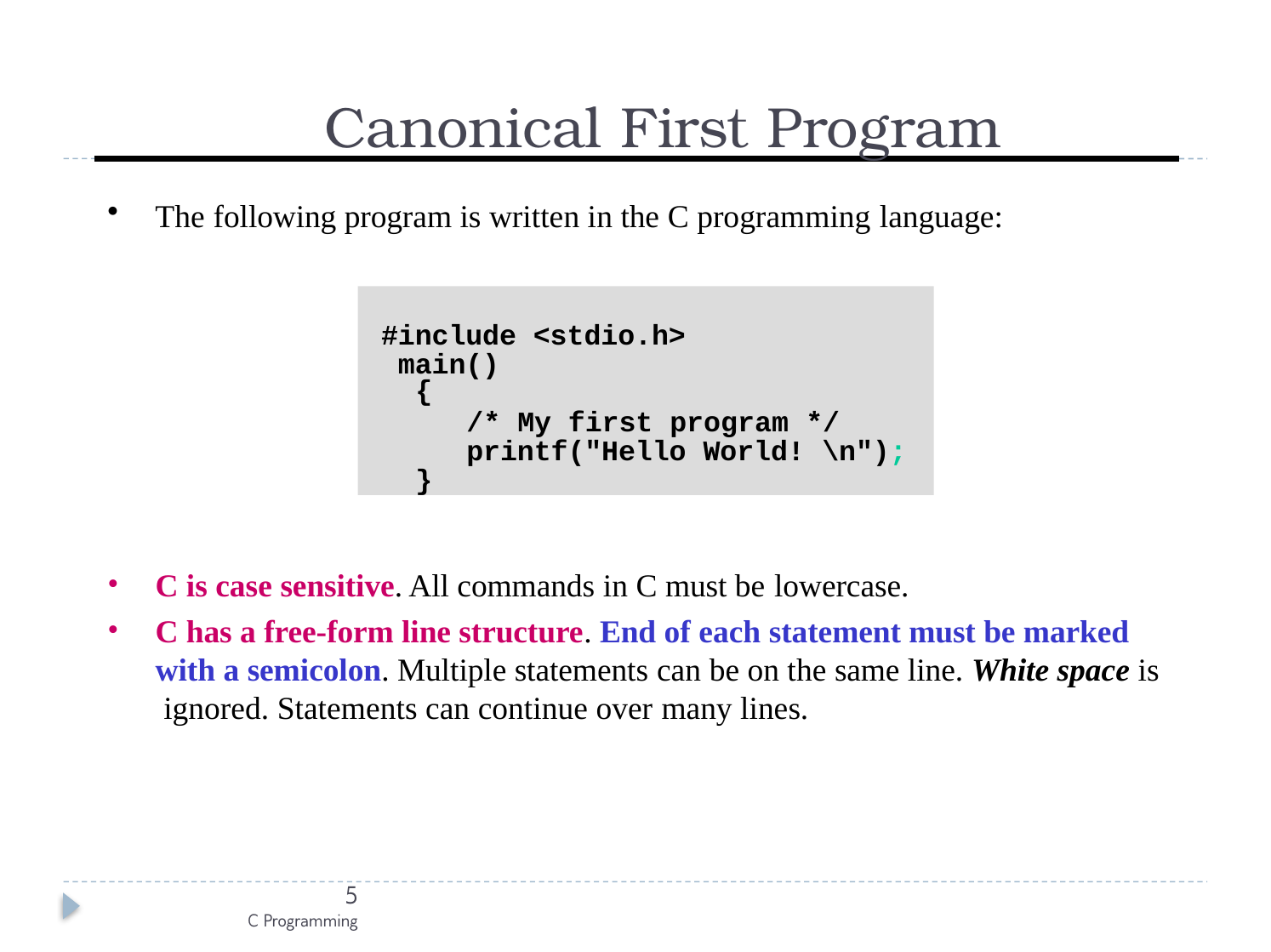

# Canonical First Program

The following program is written in the C programming language:

#include <stdio.h>  main()
{
/* My first program */  printf("Hello World! \n");
}
C is case sensitive. All commands in C must be lowercase.
C has a free-form line structure. End of each statement must be marked  with a semicolon. Multiple statements can be on the same line. White space is  ignored. Statements can continue over many lines.
5
C Programming